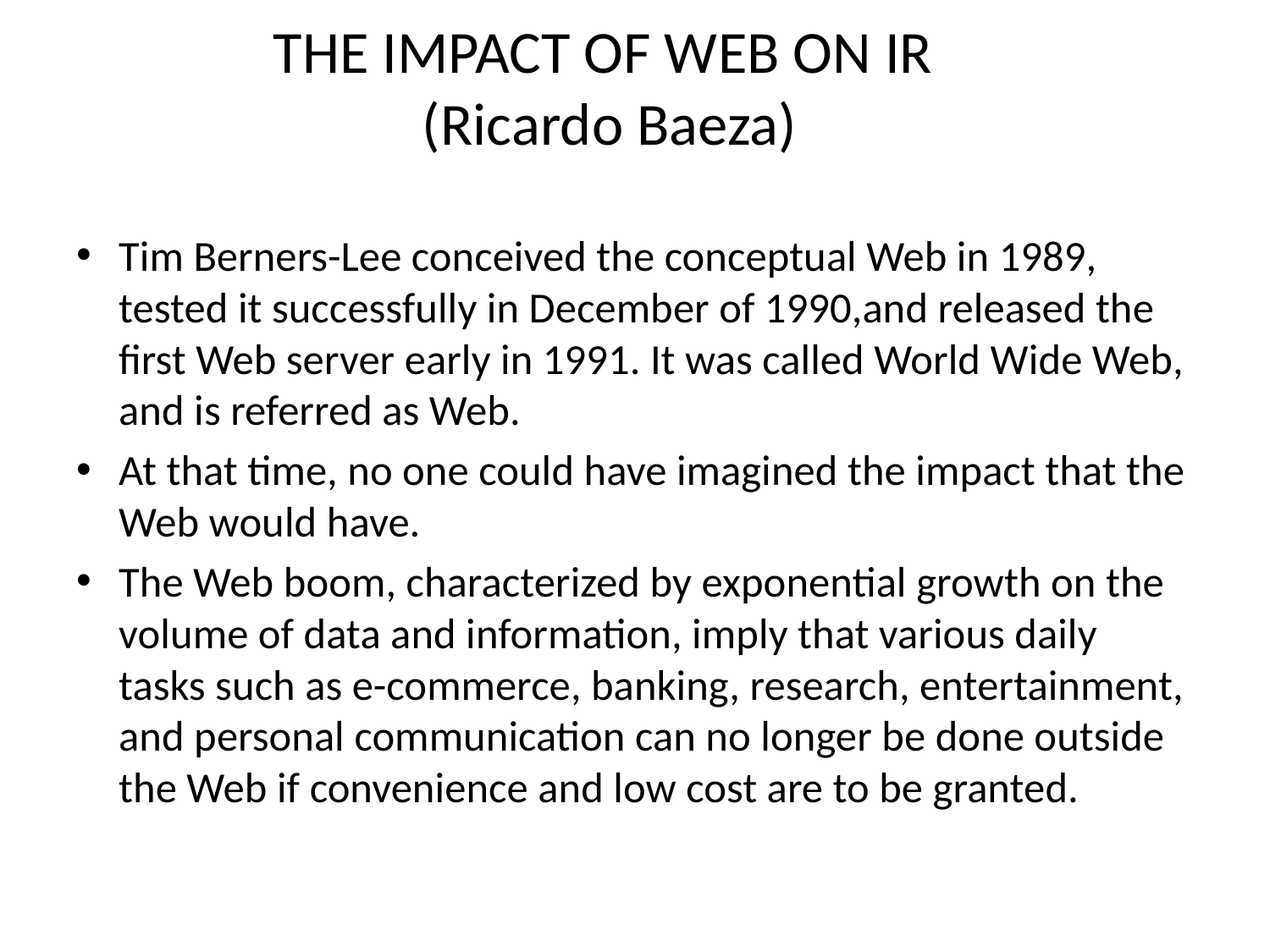

# THE IMPACT OF WEB ON IR (Ricardo Baeza)
Tim Berners-Lee conceived the conceptual Web in 1989, tested it successfully in December of 1990,and released the first Web server early in 1991. It was called World Wide Web, and is referred as Web.
At that time, no one could have imagined the impact that the Web would have.
The Web boom, characterized by exponential growth on the volume of data and information, imply that various daily tasks such as e-commerce, banking, research, entertainment, and personal communication can no longer be done outside the Web if convenience and low cost are to be granted.